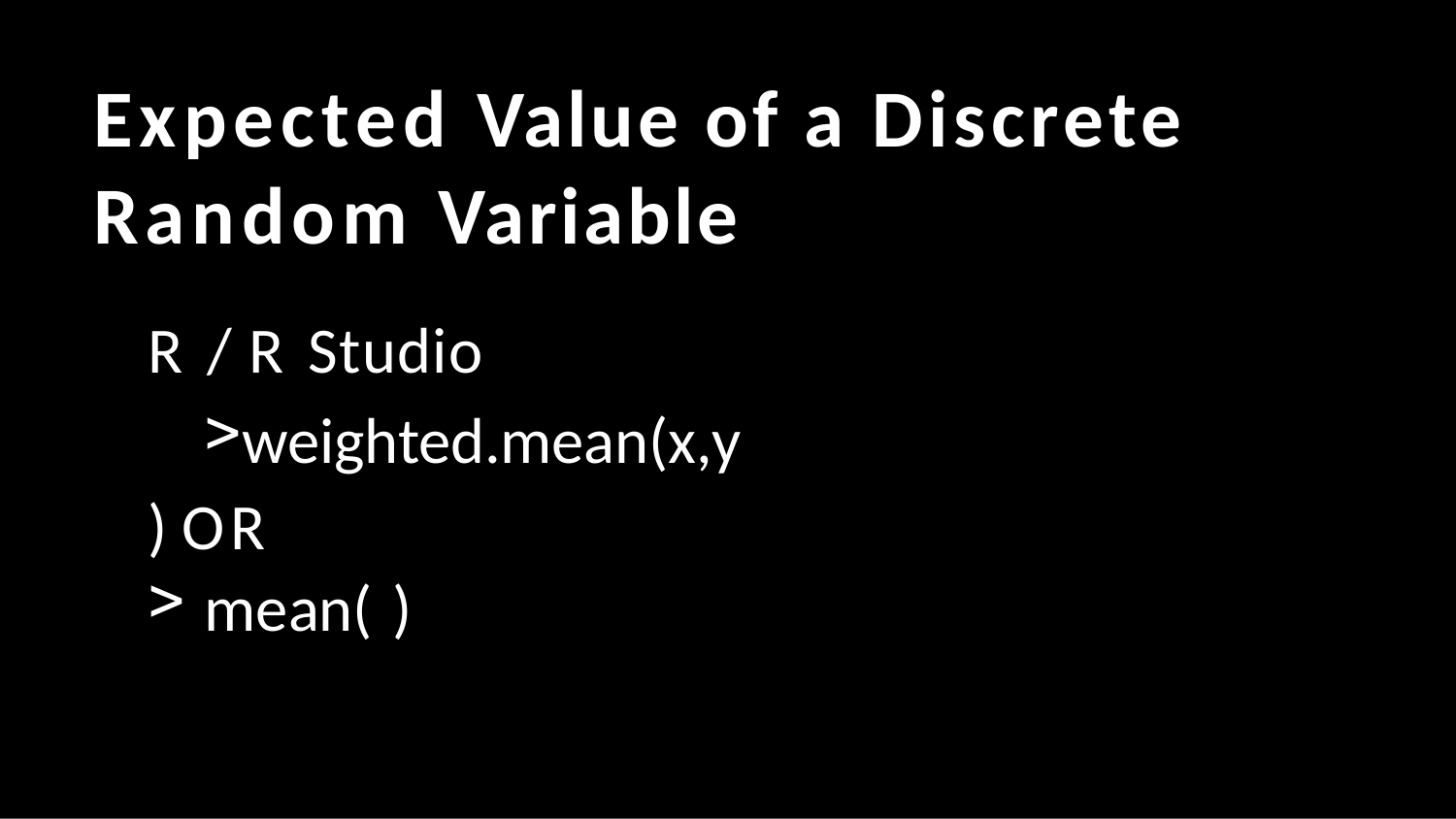

# Expected Value of a Discrete Random Variable
R / R Studio
weighted.mean(x,y) OR
mean( )